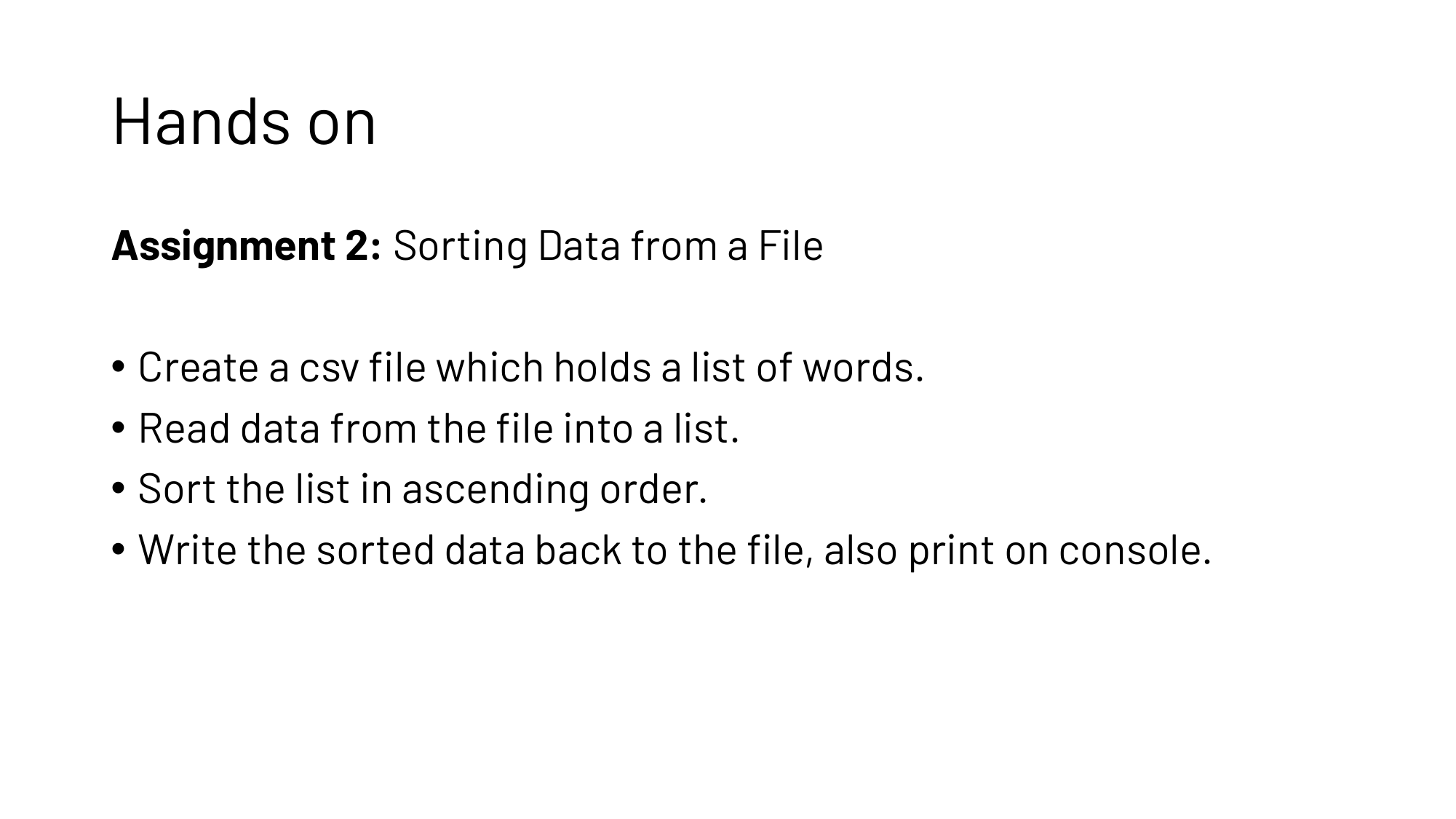

# Hands on
Assignment 2: Sorting Data from a File

Create a csv file which holds a list of words.
Read data from the file into a list.
Sort the list in ascending order.
Write the sorted data back to the file, also print on console.